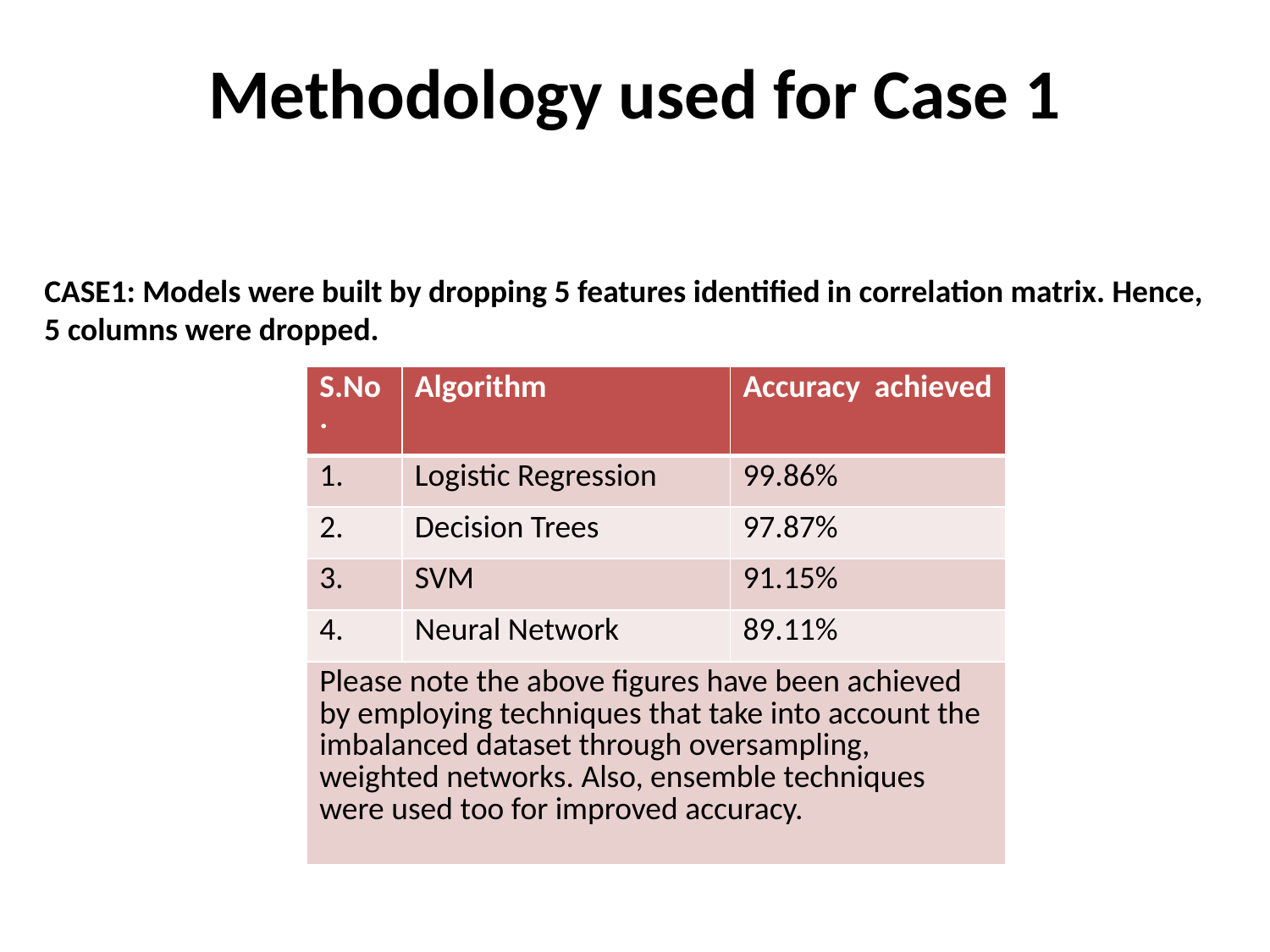

Methodology used for Case 1
#
CASE1: Models were built by dropping 5 features identified in correlation matrix. Hence, 5 columns were dropped.

| S.No. | Algorithm | Accuracy achieved |
| --- | --- | --- |
| 1. | Logistic Regression | 99.86% |
| 2. | Decision Trees | 97.87% |
| 3. | SVM | 91.15% |
| 4. | Neural Network | 89.11% |
| Please note the above figures have been achieved by employing techniques that take into account the imbalanced dataset through oversampling, weighted networks. Also, ensemble techniques were used too for improved accuracy. |  |  |